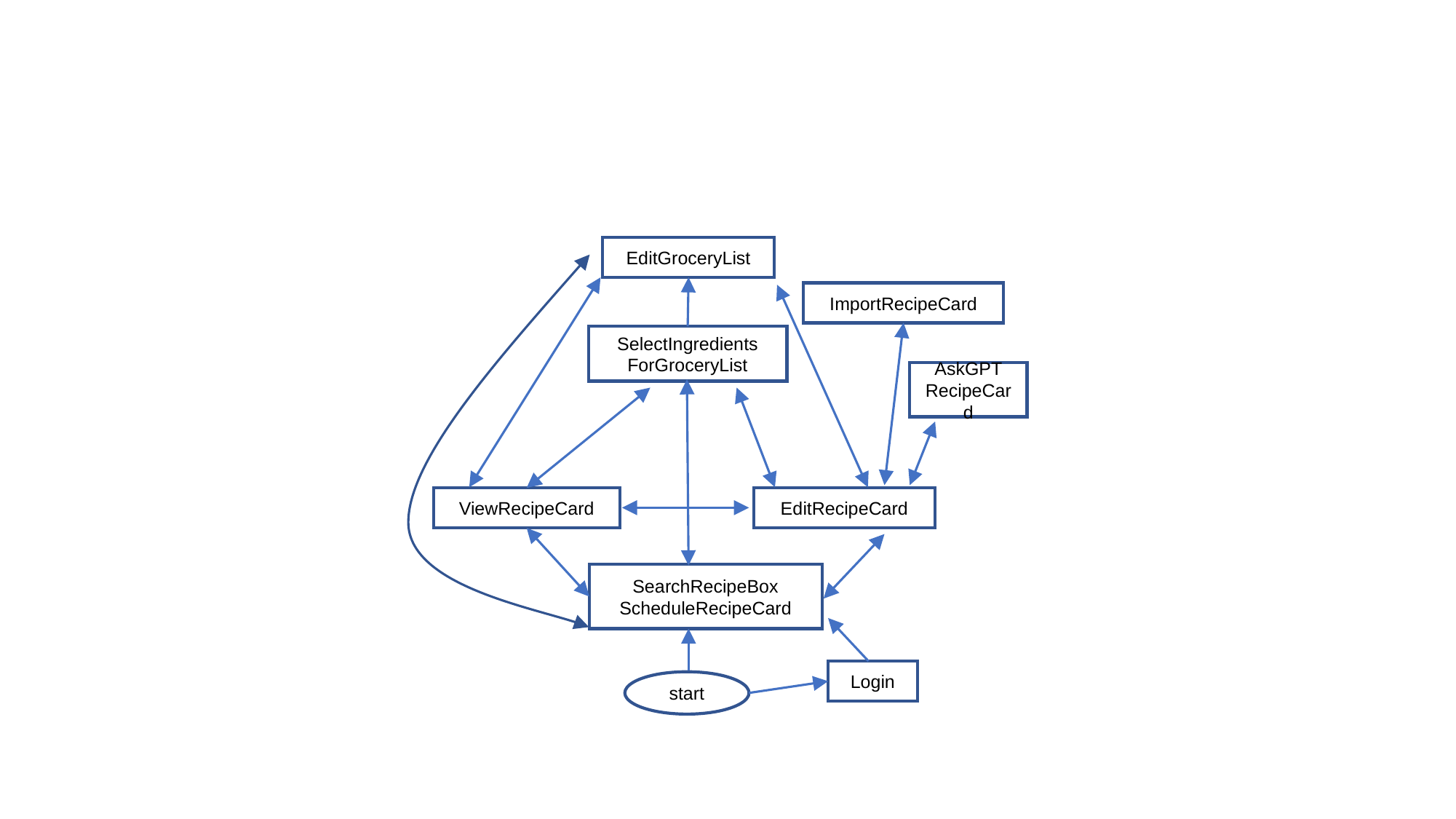

EditGroceryList

ImportRecipeCard
SelectIngredients
ForGroceryList
AskGPT
RecipeCard
EditRecipeCard
ViewRecipeCard
SearchRecipeBox
ScheduleRecipeCard
Login
start